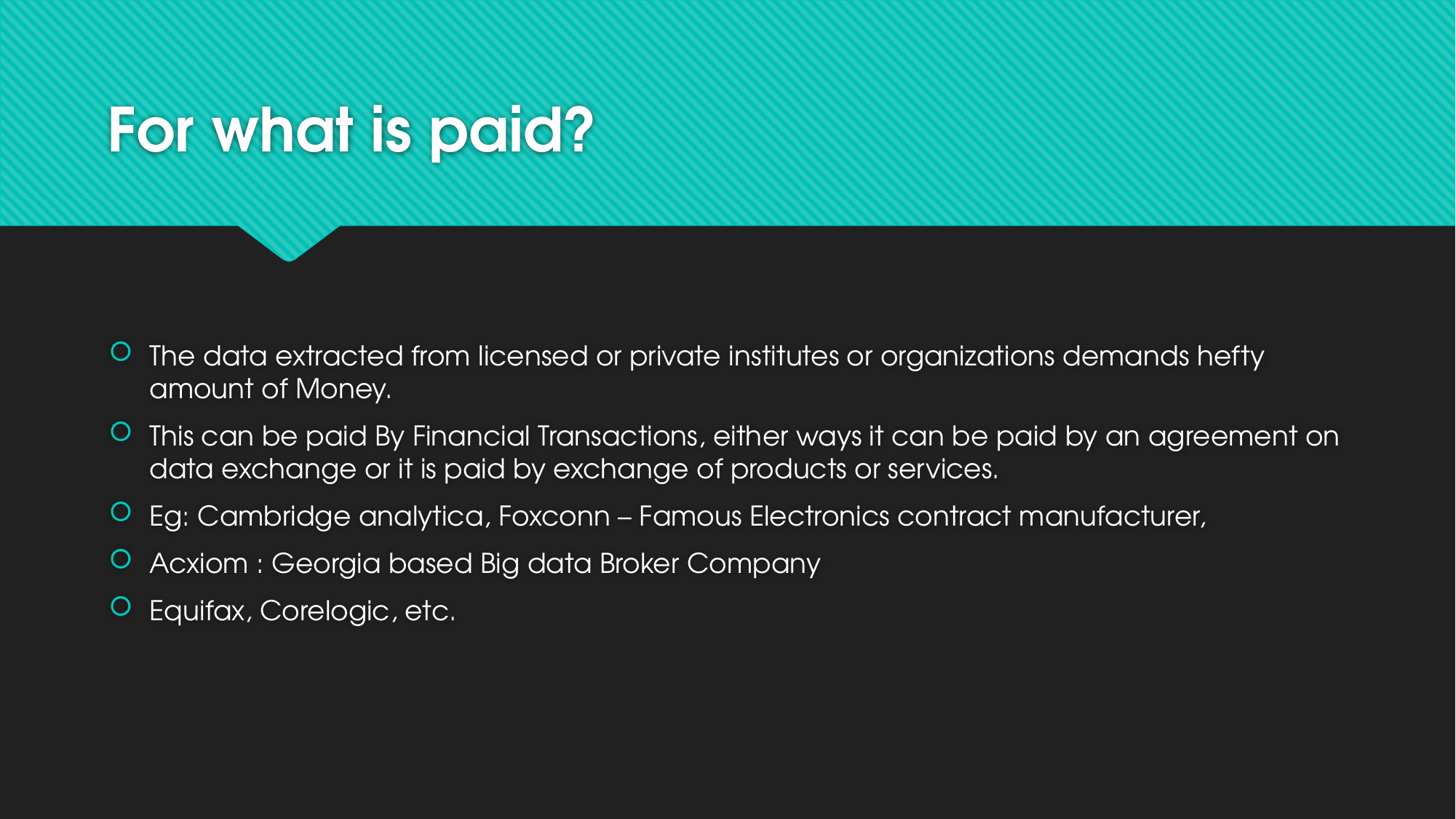

# For what is paid?
The data extracted from licensed or private institutes or organizations demands hefty amount of Money.
This can be paid By Financial Transactions, either ways it can be paid by an agreement on data exchange or it is paid by exchange of products or services.
Eg: Cambridge analytica, Foxconn – Famous Electronics contract manufacturer,
Acxiom : Georgia based Big data Broker Company
Equifax, Corelogic, etc.